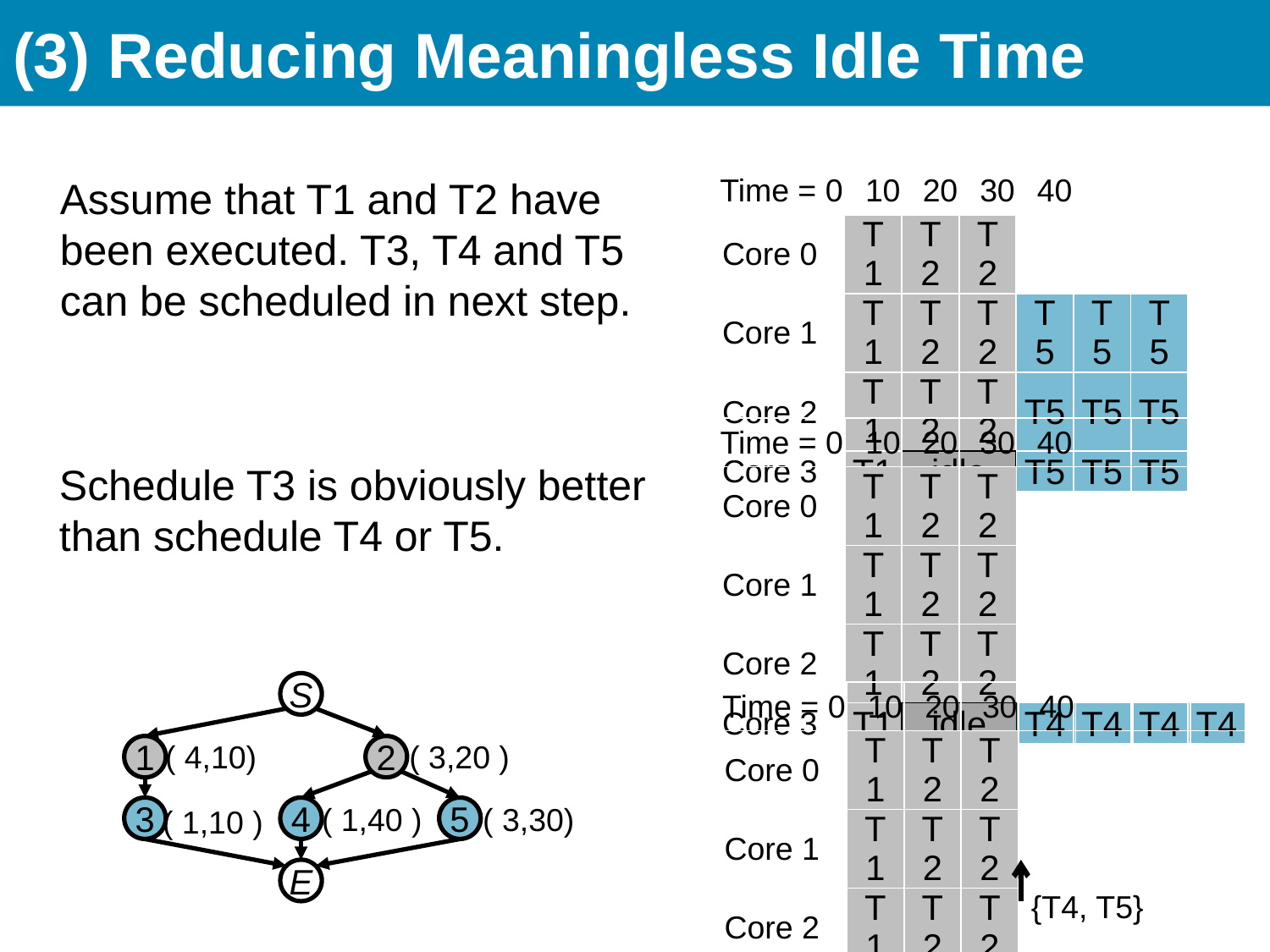

# (3) Reducing Meaningless Idle Time
32
Assume that T1 and T2 have been executed. T3, T4 and T5 can be scheduled in next step.
| Time = 0 | 10 | 20 | 30 | 40 |  |  |  |
| --- | --- | --- | --- | --- | --- | --- | --- |
| Core 0 | T1 | T2 | T2 |  |  |  |  |
| Core 1 | T1 | T2 | T2 | T5 | T5 | T5 |  |
| Core 2 | T1 | T2 | T2 | T5 | T5 | T5 |  |
| Core 3 | T1 | idle |  | T5 | T5 | T5 |  |
| Time = 0 | 10 | 20 | 30 | 40 |  |  |  |
| --- | --- | --- | --- | --- | --- | --- | --- |
| Core 0 | T1 | T2 | T2 |  |  |  |  |
| Core 1 | T1 | T2 | T2 |  |  |  |  |
| Core 2 | T1 | T2 | T2 |  |  |  |  |
| Core 3 | T1 | idle |  | T4 | T4 | T4 | T4 |
Schedule T3 is obviously better than schedule T4 or T5.
S
1
2
( 4,10)
( 3,20 )
3
4
5
( 1,40 )
( 3,30)
( 1,10 )
E
| Time = 0 | 10 | 20 | 30 | 40 |  |  |  |
| --- | --- | --- | --- | --- | --- | --- | --- |
| Core 0 | T1 | T2 | T2 |  |  |  |  |
| Core 1 | T1 | T2 | T2 |  |  |  |  |
| Core 2 | T1 | T2 | T2 |  |  |  |  |
| Core 3 | T1 | T3 |  |  |  |  |  |
{T4, T5}